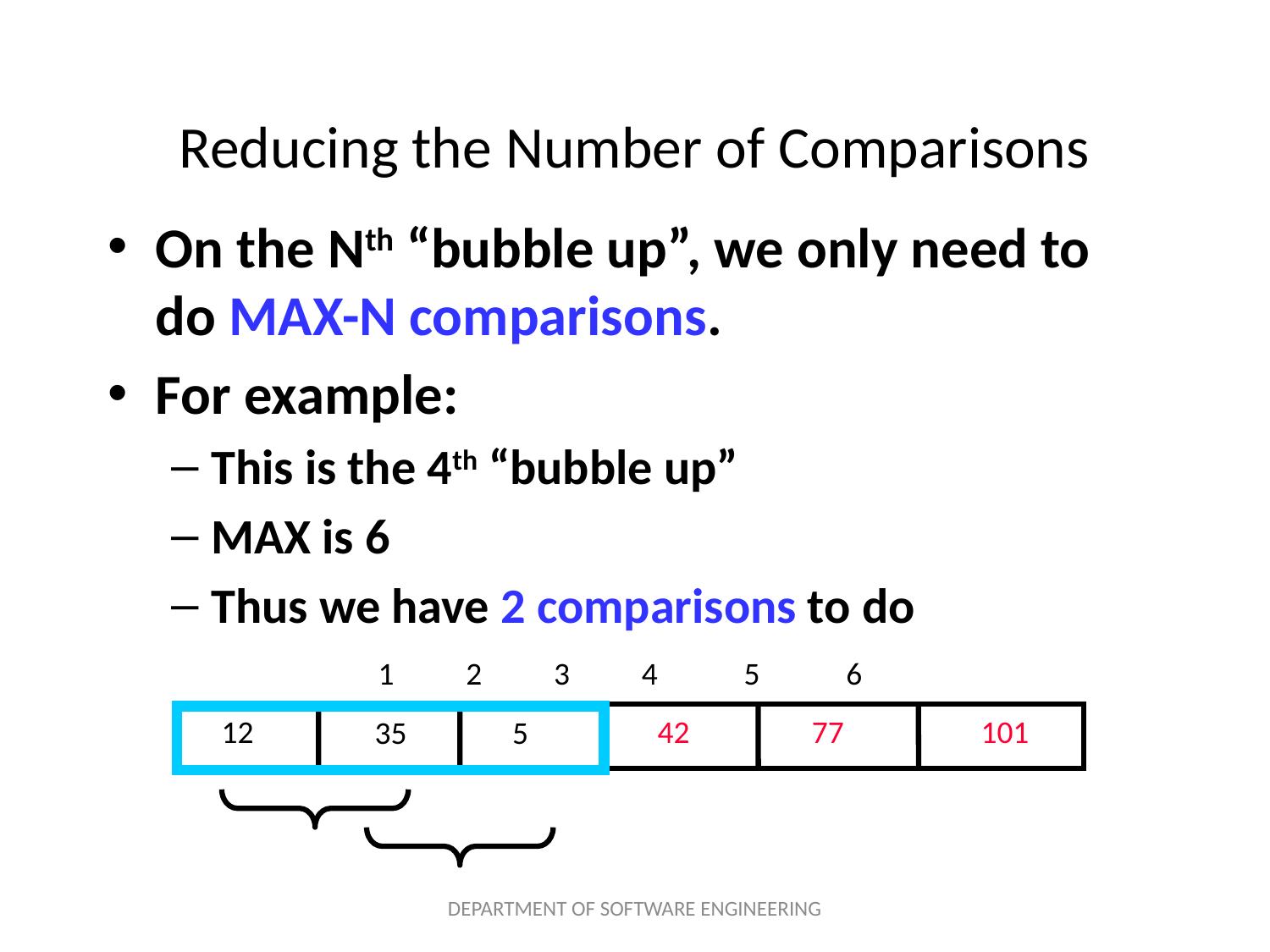

# Reducing the Number of Comparisons
On the Nth “bubble up”, we only need to
do MAX-N comparisons.
For example:
This is the 4th “bubble up”
MAX is 6
Thus we have 2 comparisons to do
1          2          3          4            5            6

42
 77

 101
12
  35
 5

DEPARTMENT OF SOFTWARE ENGINEERING